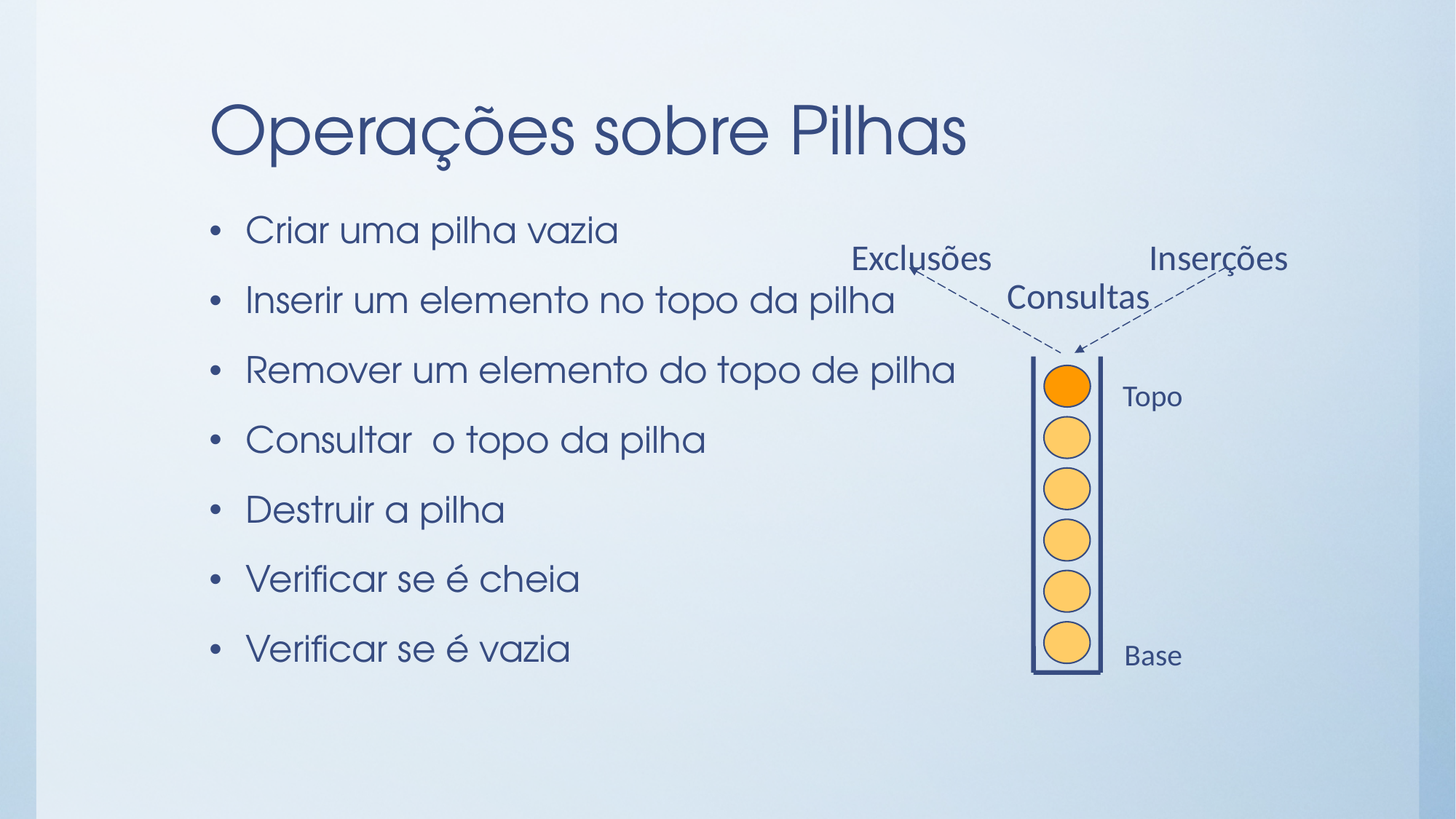

# Operações sobre Pilhas
Criar uma pilha vazia
Inserir um elemento no topo da pilha
Remover um elemento do topo de pilha
Consultar  o topo da pilha
Destruir a pilha
Verificar se é cheia
Verificar se é vazia

Exclusões
Inserções

Consultas

Topo

Base